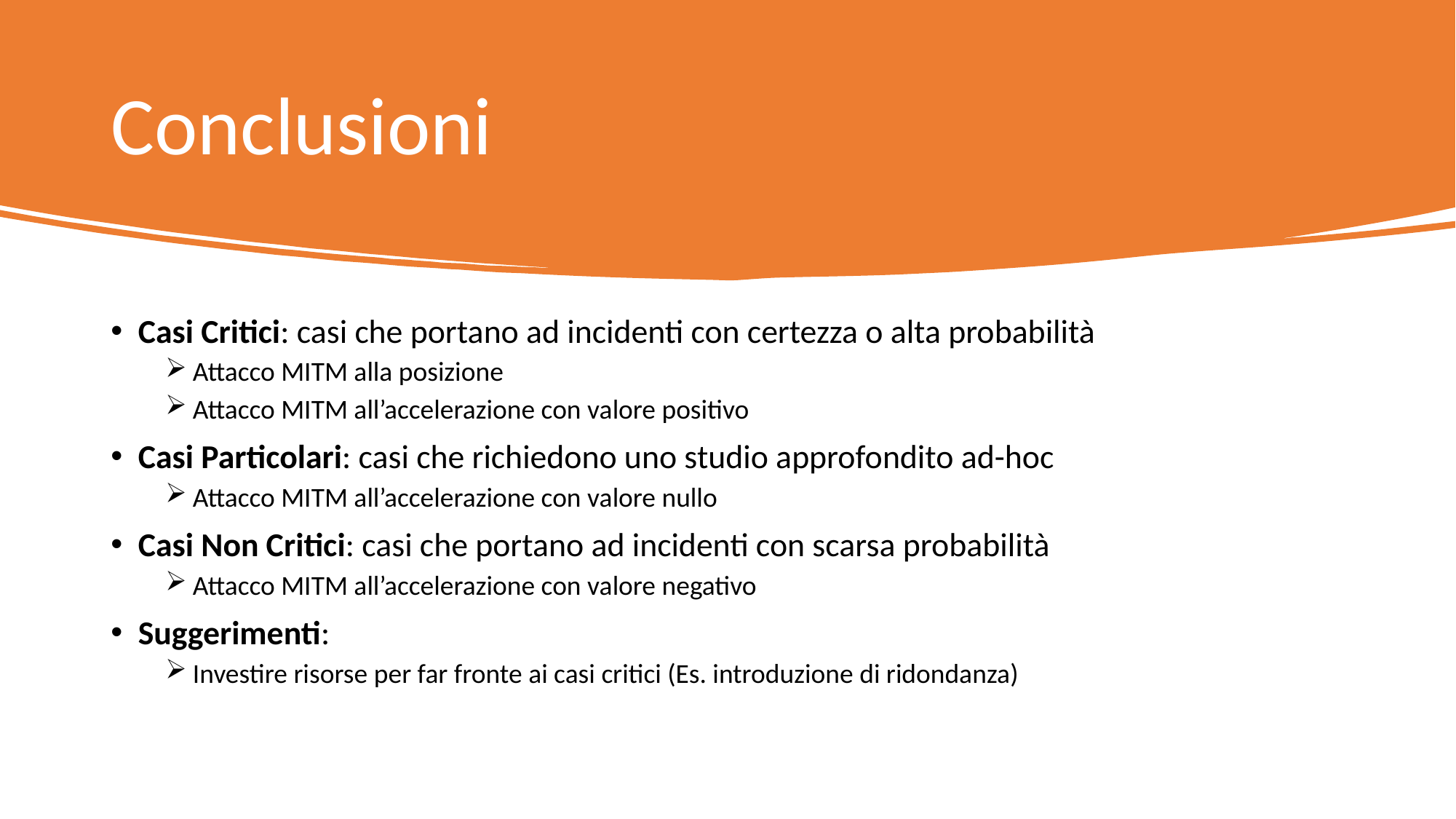

# Conclusioni
Casi Critici: casi che portano ad incidenti con certezza o alta probabilità
Attacco MITM alla posizione
Attacco MITM all’accelerazione con valore positivo
Casi Particolari: casi che richiedono uno studio approfondito ad-hoc
Attacco MITM all’accelerazione con valore nullo
Casi Non Critici: casi che portano ad incidenti con scarsa probabilità
Attacco MITM all’accelerazione con valore negativo
Suggerimenti:
Investire risorse per far fronte ai casi critici (Es. introduzione di ridondanza)